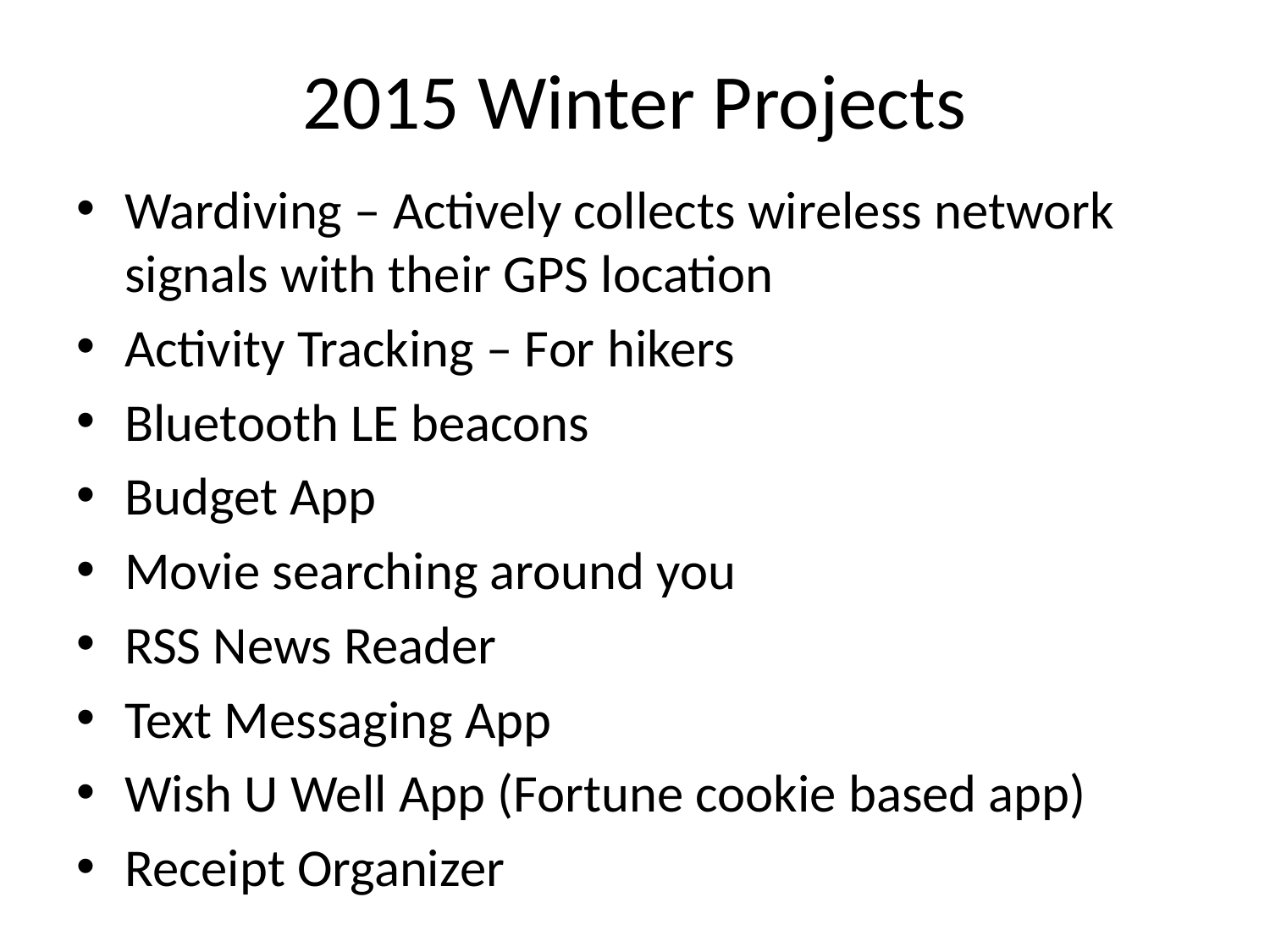

# 2015 Winter Projects
Wardiving – Actively collects wireless network signals with their GPS location
Activity Tracking – For hikers
Bluetooth LE beacons
Budget App
Movie searching around you
RSS News Reader
Text Messaging App
Wish U Well App (Fortune cookie based app)
Receipt Organizer